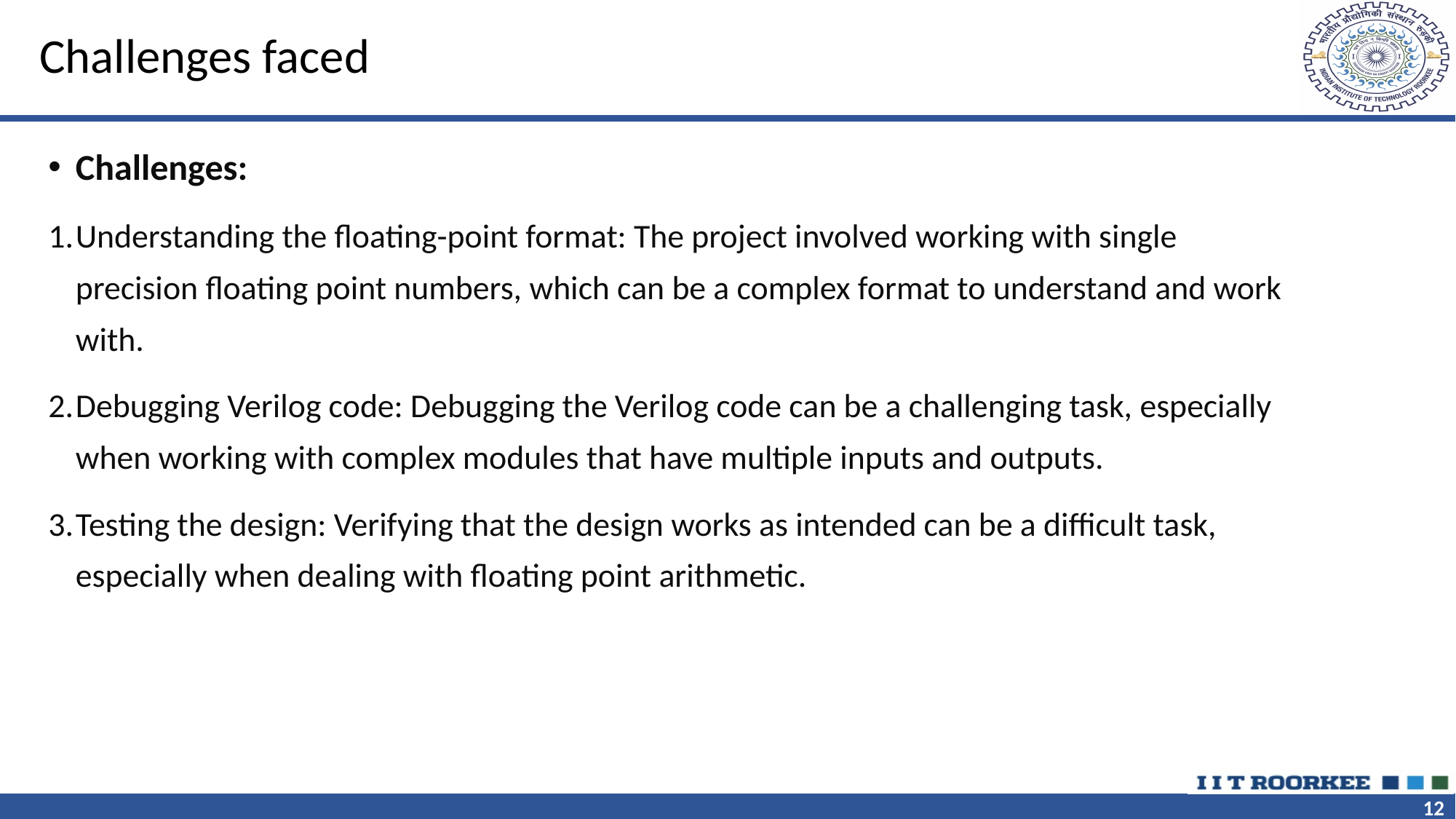

# Challenges faced
Challenges:
Understanding the floating-point format: The project involved working with single precision floating point numbers, which can be a complex format to understand and work with.
Debugging Verilog code: Debugging the Verilog code can be a challenging task, especially when working with complex modules that have multiple inputs and outputs.
Testing the design: Verifying that the design works as intended can be a difficult task, especially when dealing with floating point arithmetic.